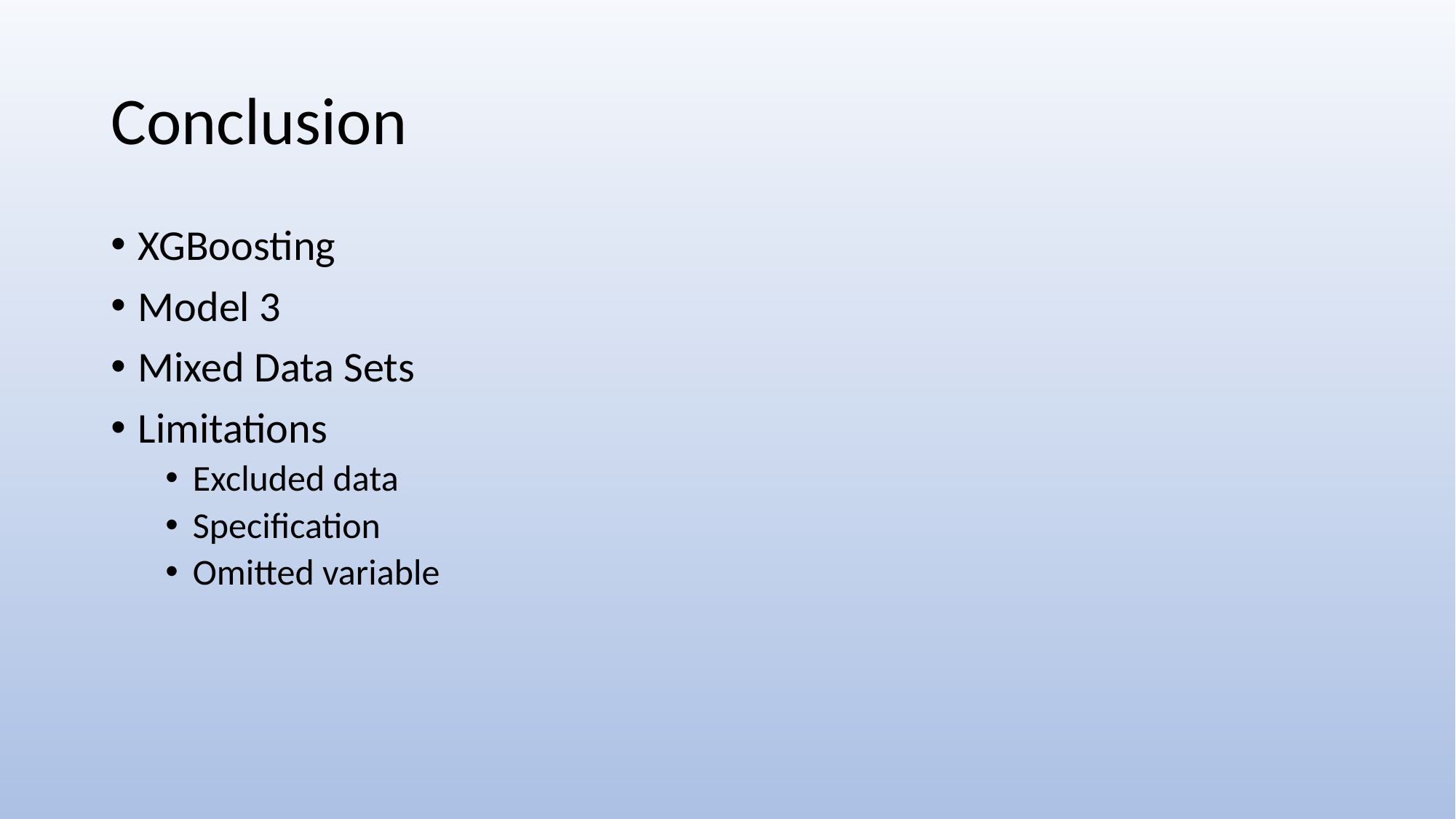

# Conclusion
XGBoosting
Model 3
Mixed Data Sets
Limitations
Excluded data
Specification
Omitted variable